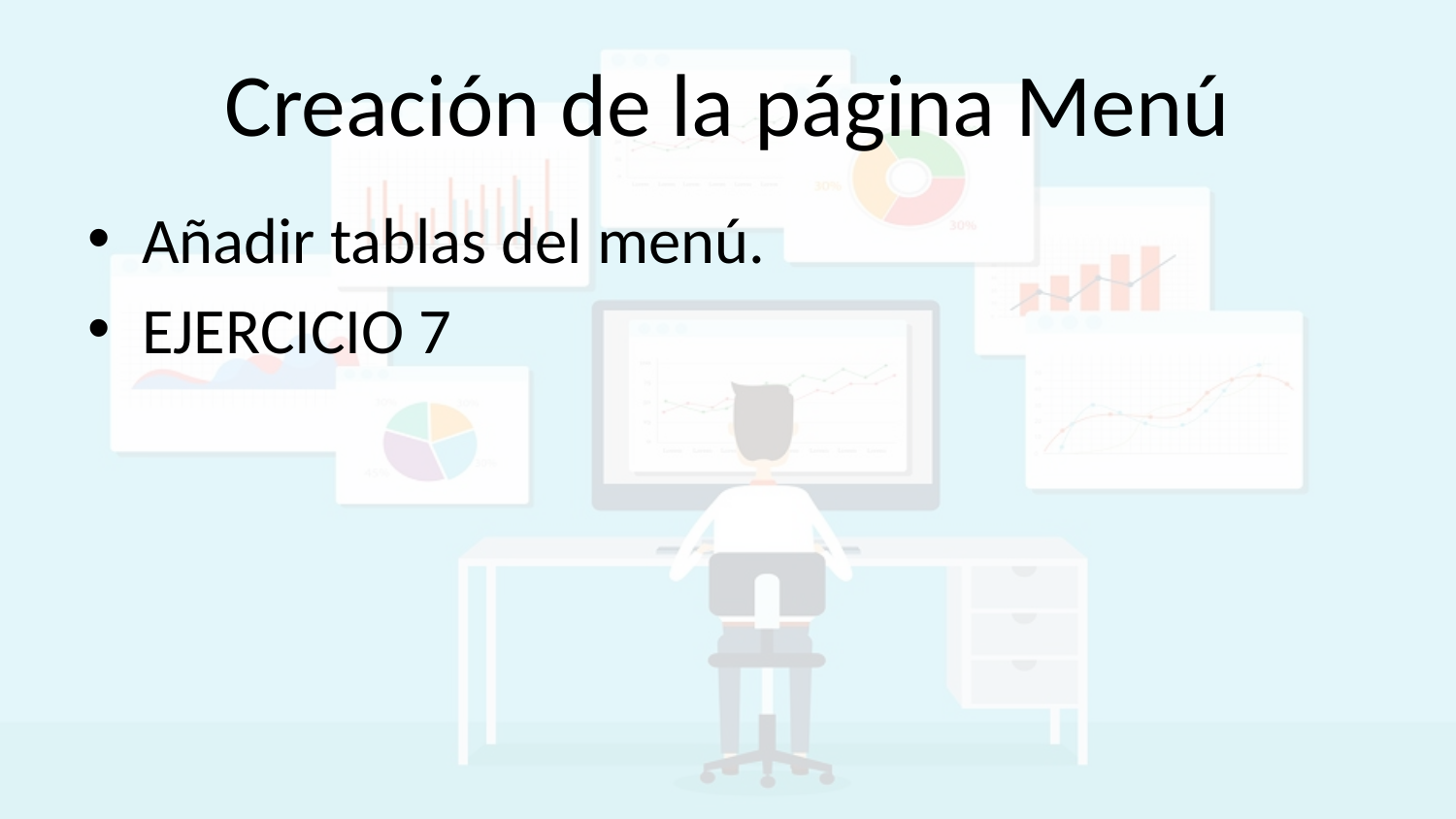

# Creación de la página Menú
Añadir tablas del menú.
EJERCICIO 7